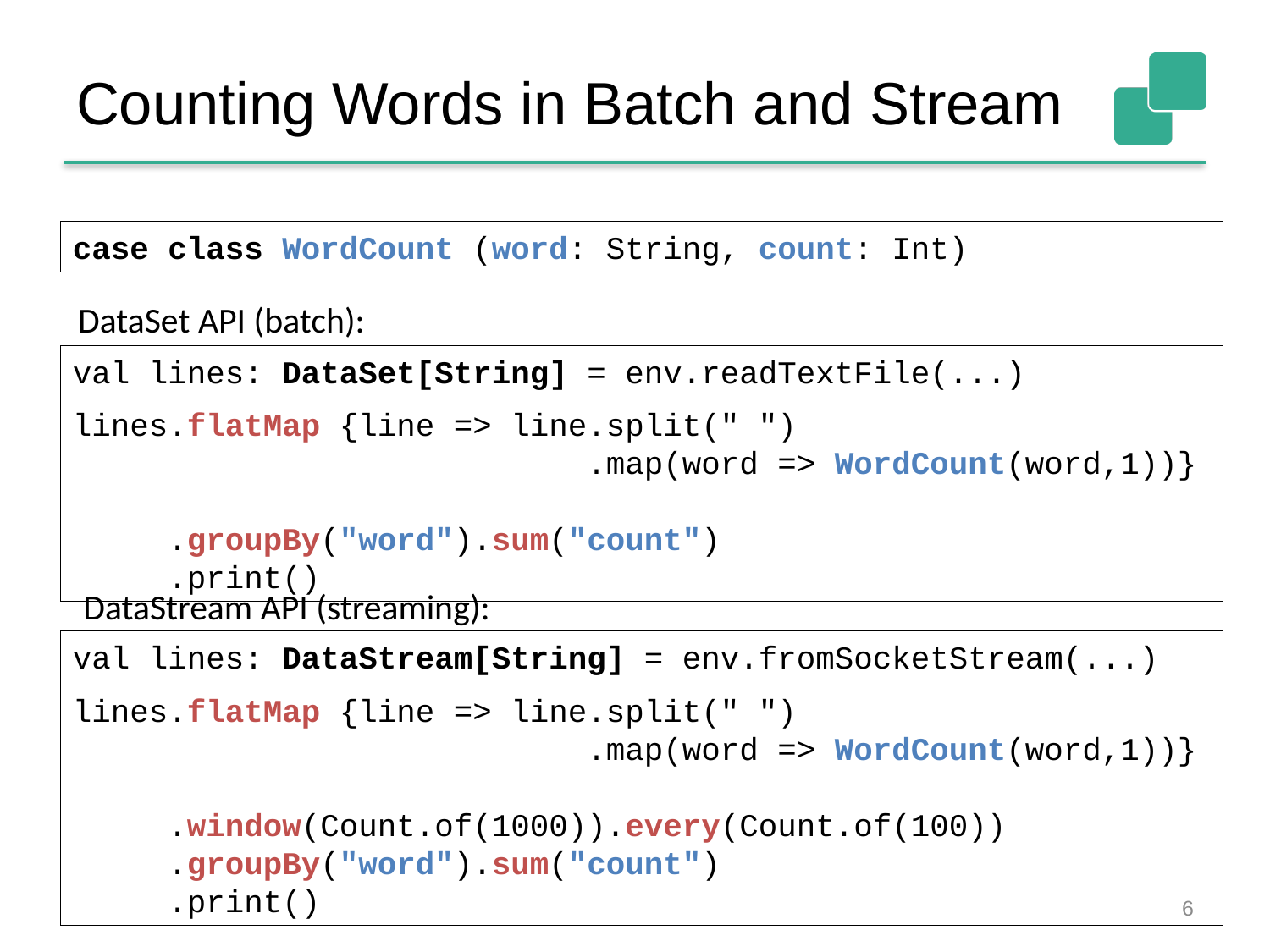

Counting Words in Batch and Stream
case class WordCount (word: String, count: Int)
DataSet API (batch):
val lines: DataSet[String] = env.readTextFile(...)

lines.flatMap {line => line.split(" ")
                           .map(word => WordCount(word,1))}
     .groupBy("word").sum("count")
     .print()
DataStream API (streaming):
val lines: DataStream[String] = env.fromSocketStream(...)

lines.flatMap {line => line.split(" ")
                           .map(word => WordCount(word,1))}
     .window(Count.of(1000)).every(Count.of(100))
     .groupBy("word").sum("count")
     .print()
6